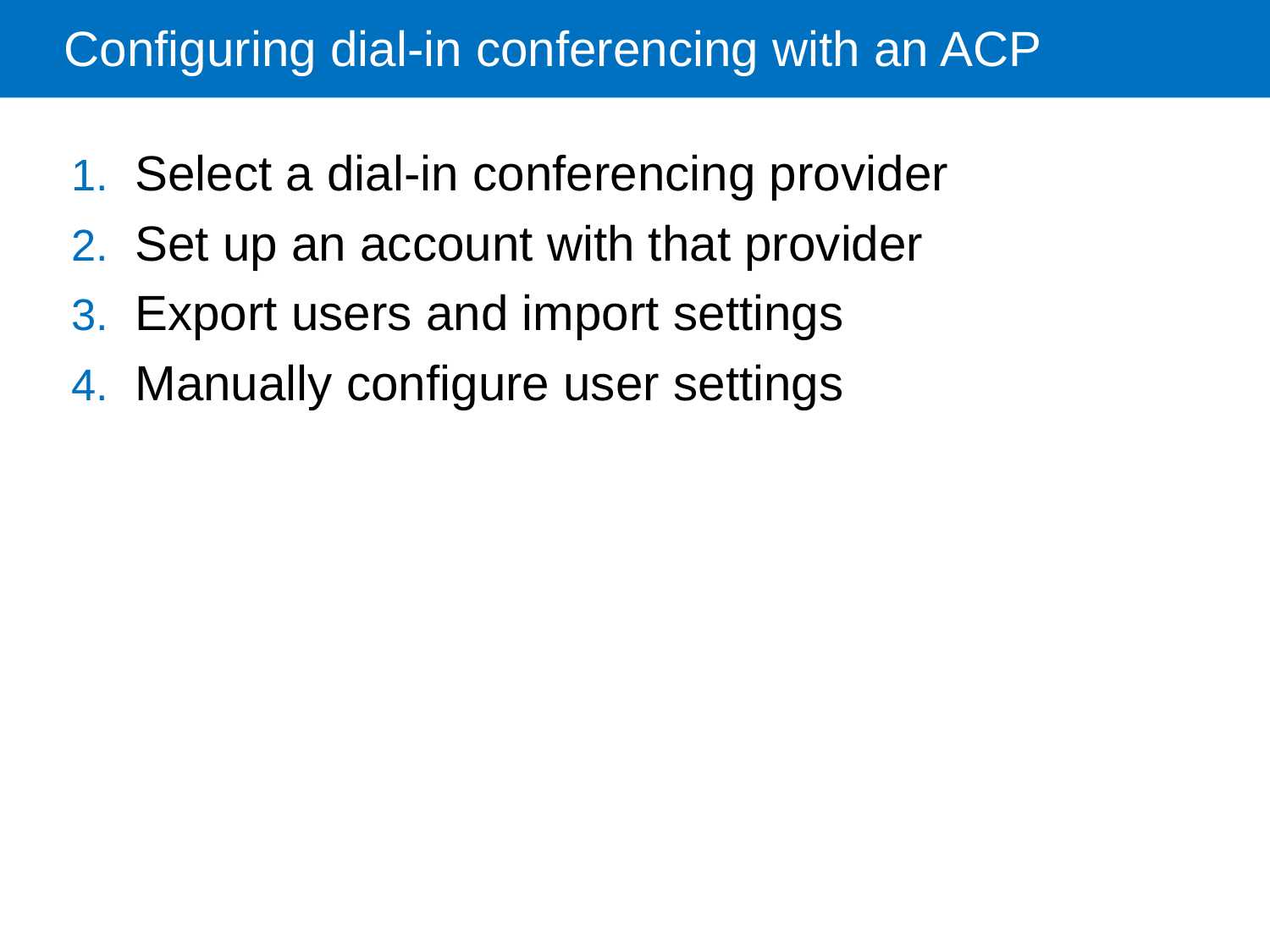

# Configuring dial-in conferencing with an ACP
Select a dial-in conferencing provider
Set up an account with that provider
Export users and import settings
Manually configure user settings